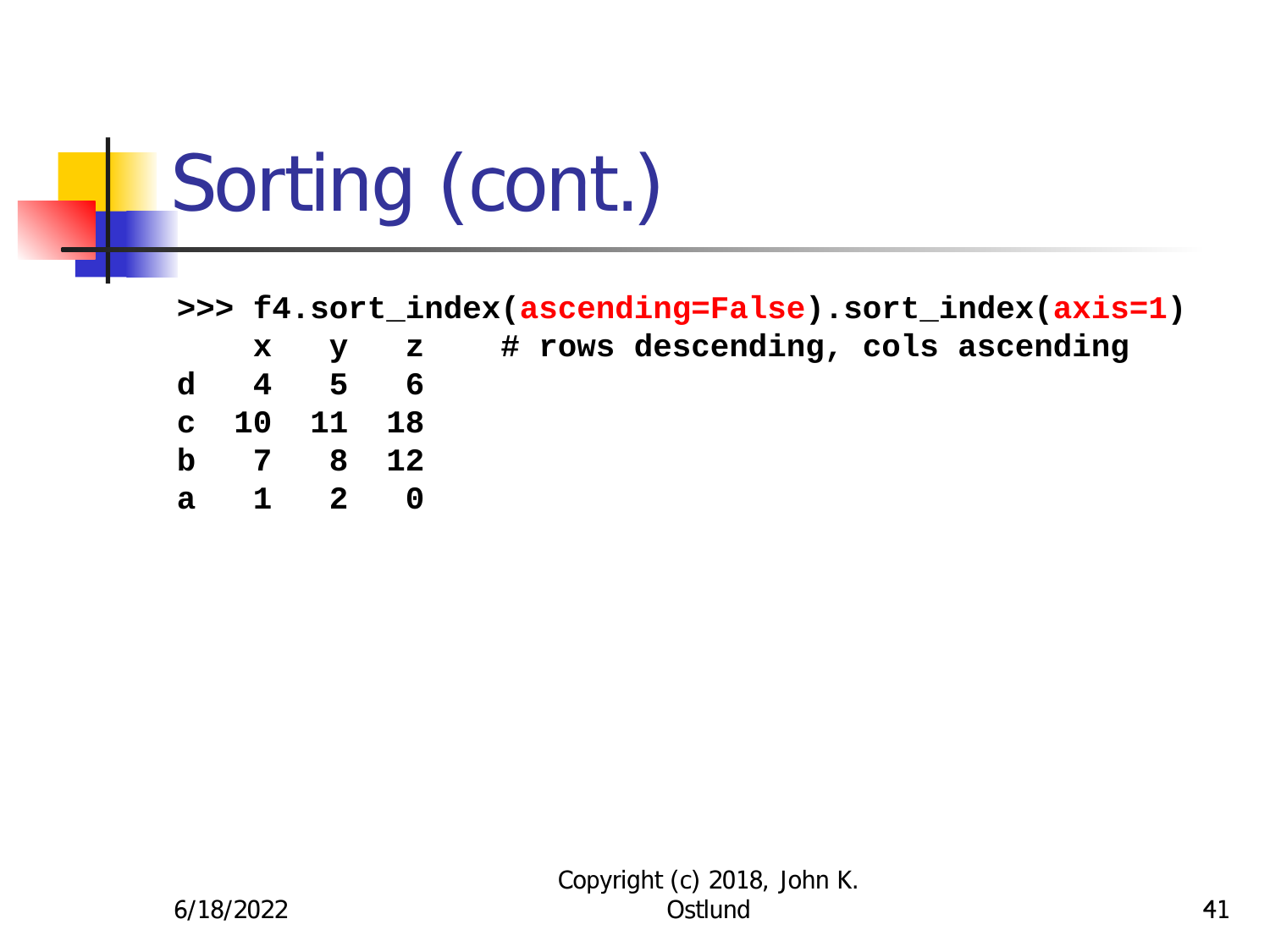

# Sorting (cont.)
>>> f4.sort_index(ascending=False).sort_index(axis=1)
    x   y   z    # rows descending, cols ascending
d   4   5   6
c  10  11  18
b   7   8  12
a   1   2   0

6/18/2022
Copyright (c) 2018, John K. Ostlund
41